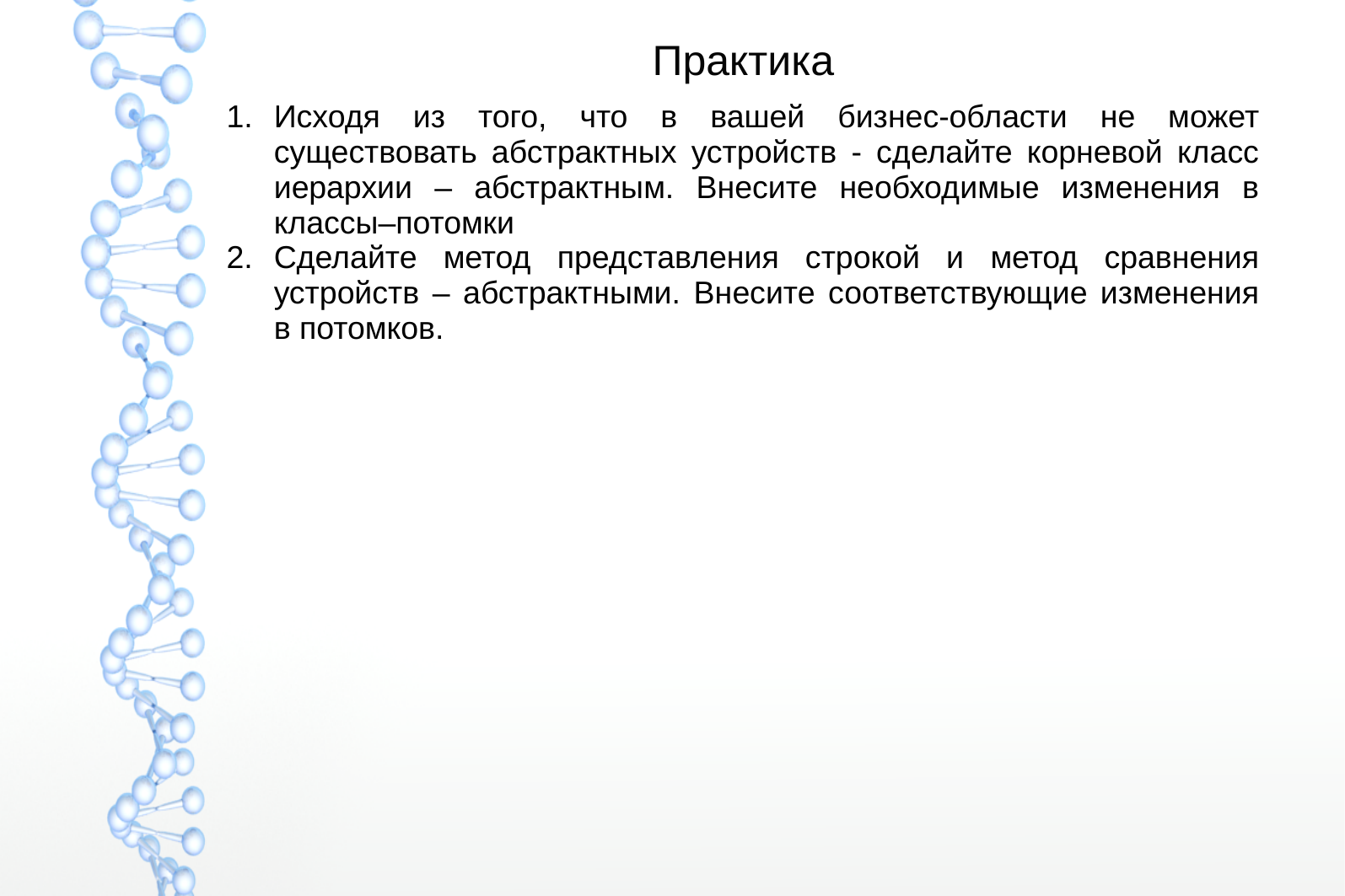

# Практика
Исходя из того, что в вашей бизнес-области не может существовать абстрактных устройств - сделайте корневой класс иерархии – абстрактным. Внесите необходимые изменения в классы–потомки
Сделайте метод представления строкой и метод сравнения устройств – абстрактными. Внесите соответствующие изменения в потомков.